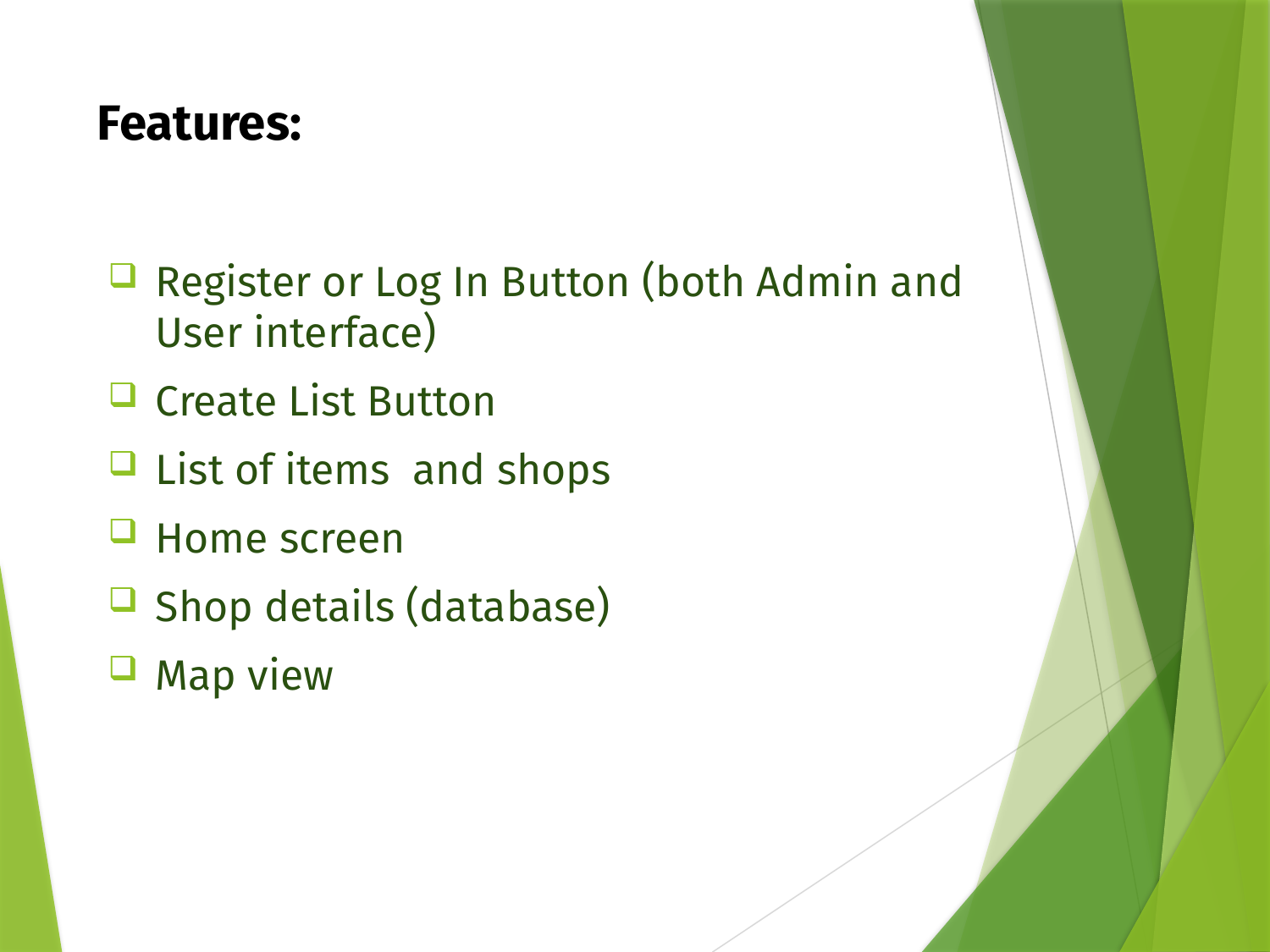

# Features:

Register or Log In Button (both Admin and User interface)
Create List Button
List of items  and shops
Home screen
Shop details (database)
Map view